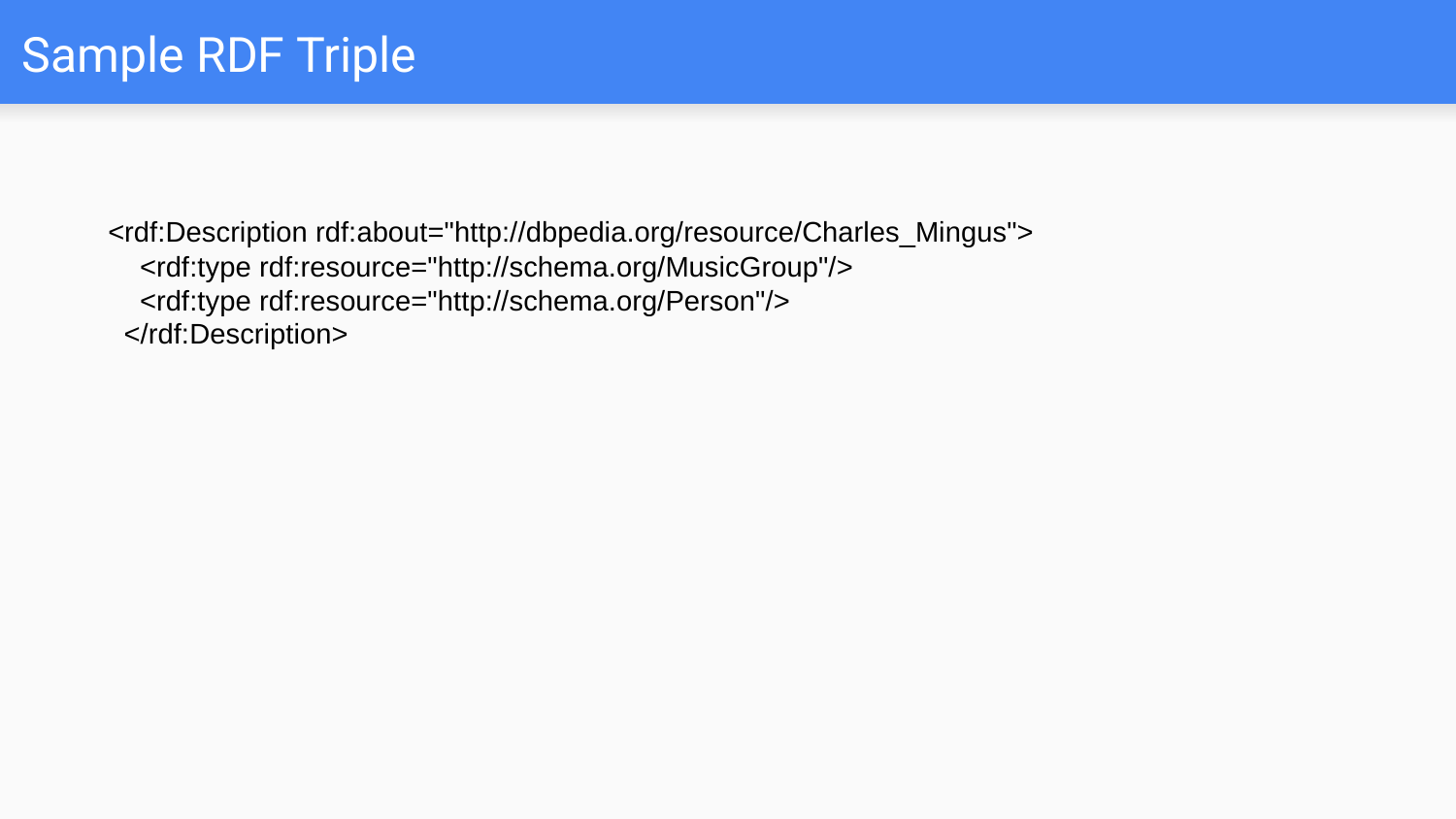

Sample RDF Triple

<rdf:Description rdf:about="http://dbpedia.org/resource/Charles_Mingus">
    <rdf:type rdf:resource="http://schema.org/MusicGroup"/>
    <rdf:type rdf:resource="http://schema.org/Person"/>
  </rdf:Description>